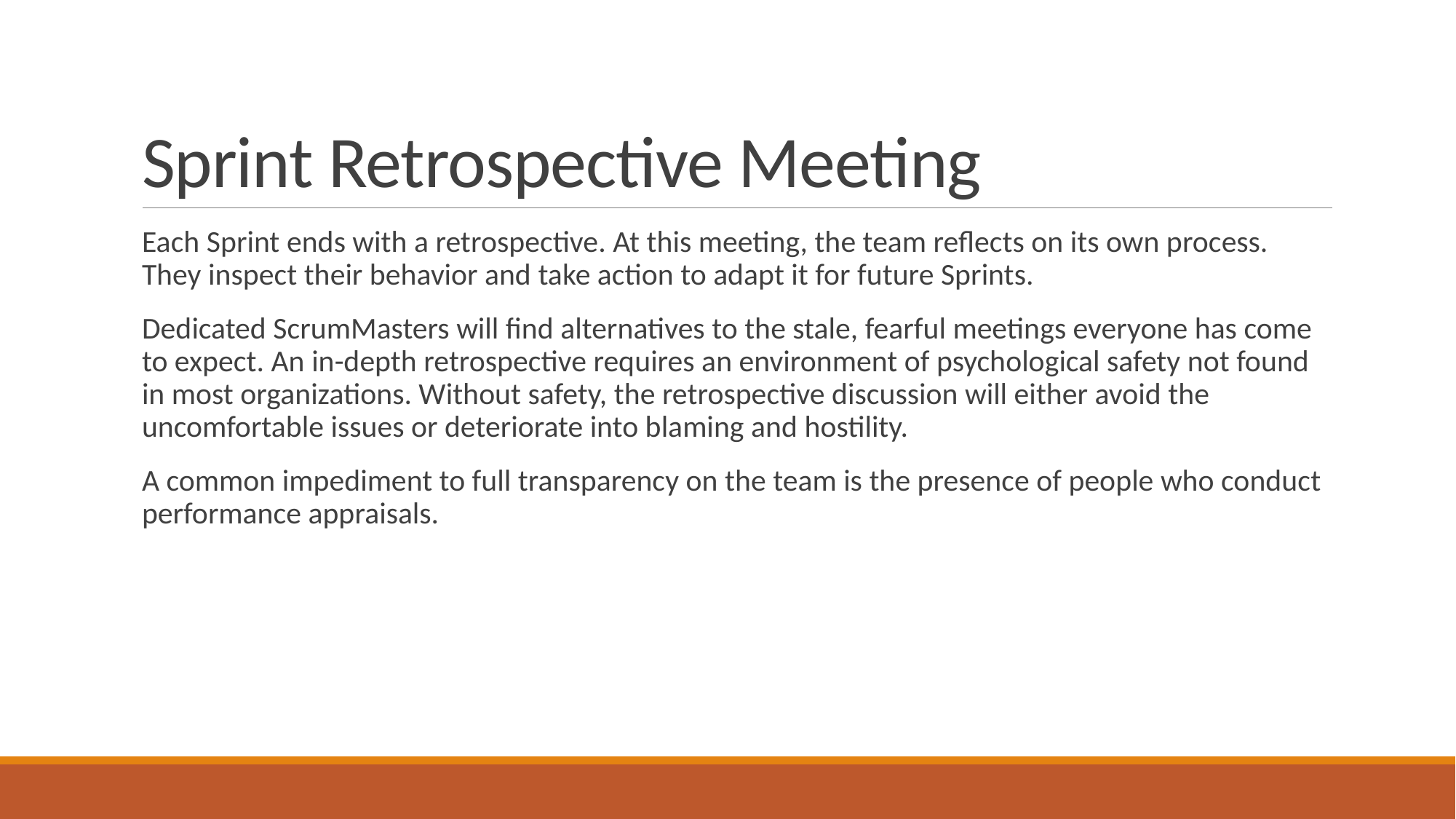

# Sprint Retrospective Meeting
Each Sprint ends with a retrospective. At this meeting, the team reflects on its own process. They inspect their behavior and take action to adapt it for future Sprints.
Dedicated ScrumMasters will find alternatives to the stale, fearful meetings everyone has come to expect. An in-depth retrospective requires an environment of psychological safety not found in most organizations. Without safety, the retrospective discussion will either avoid the uncomfortable issues or deteriorate into blaming and hostility.
A common impediment to full transparency on the team is the presence of people who conduct performance appraisals.